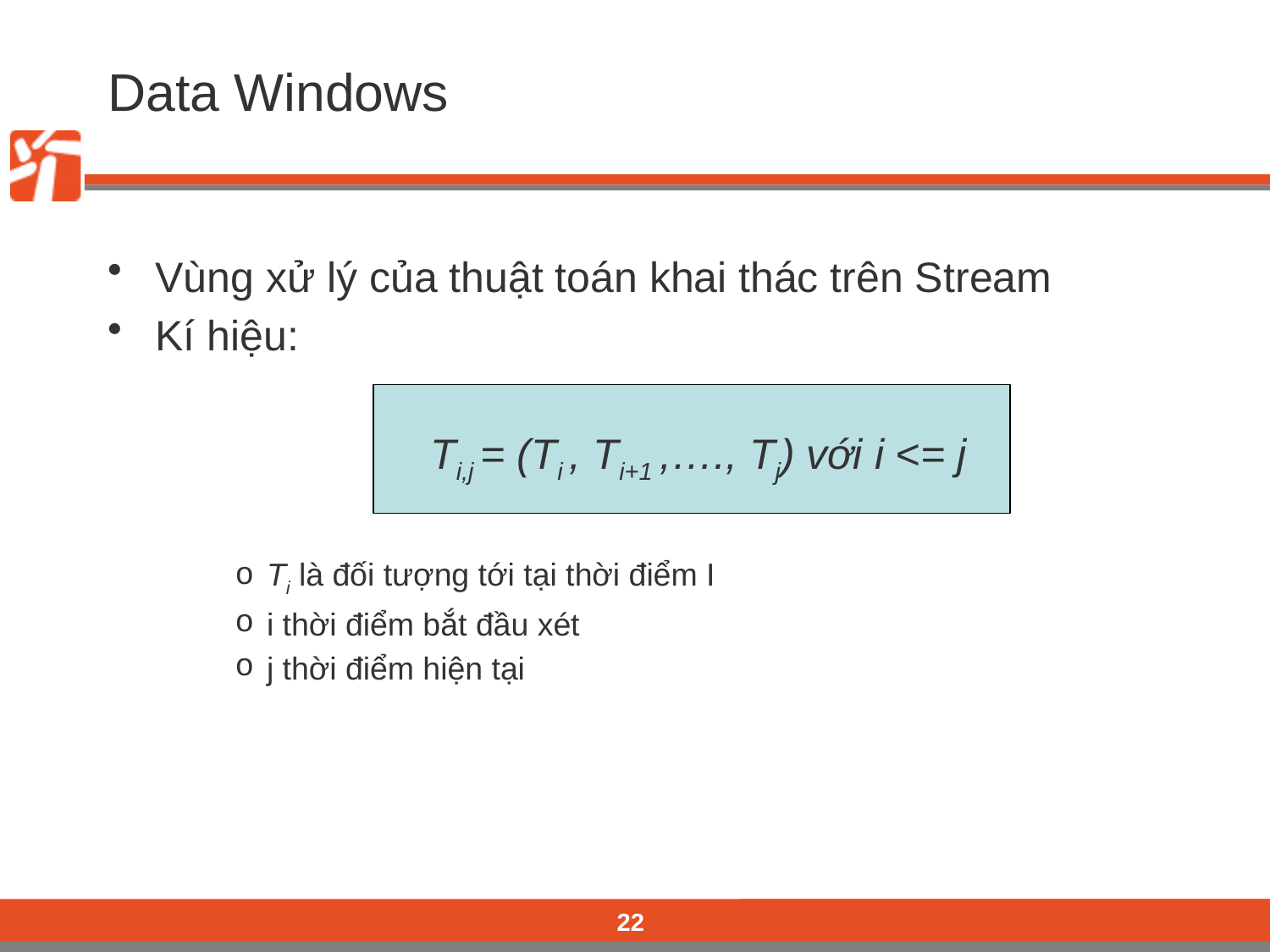

# Data Windows
Vùng xử lý của thuật toán khai thác trên Stream
Kí hiệu:

	Ti,j = (Ti , Ti+1 ,…., Tj) với i <= j

Ti là đối tượng tới tại thời điểm I
i thời điểm bắt đầu xét
j thời điểm hiện tại